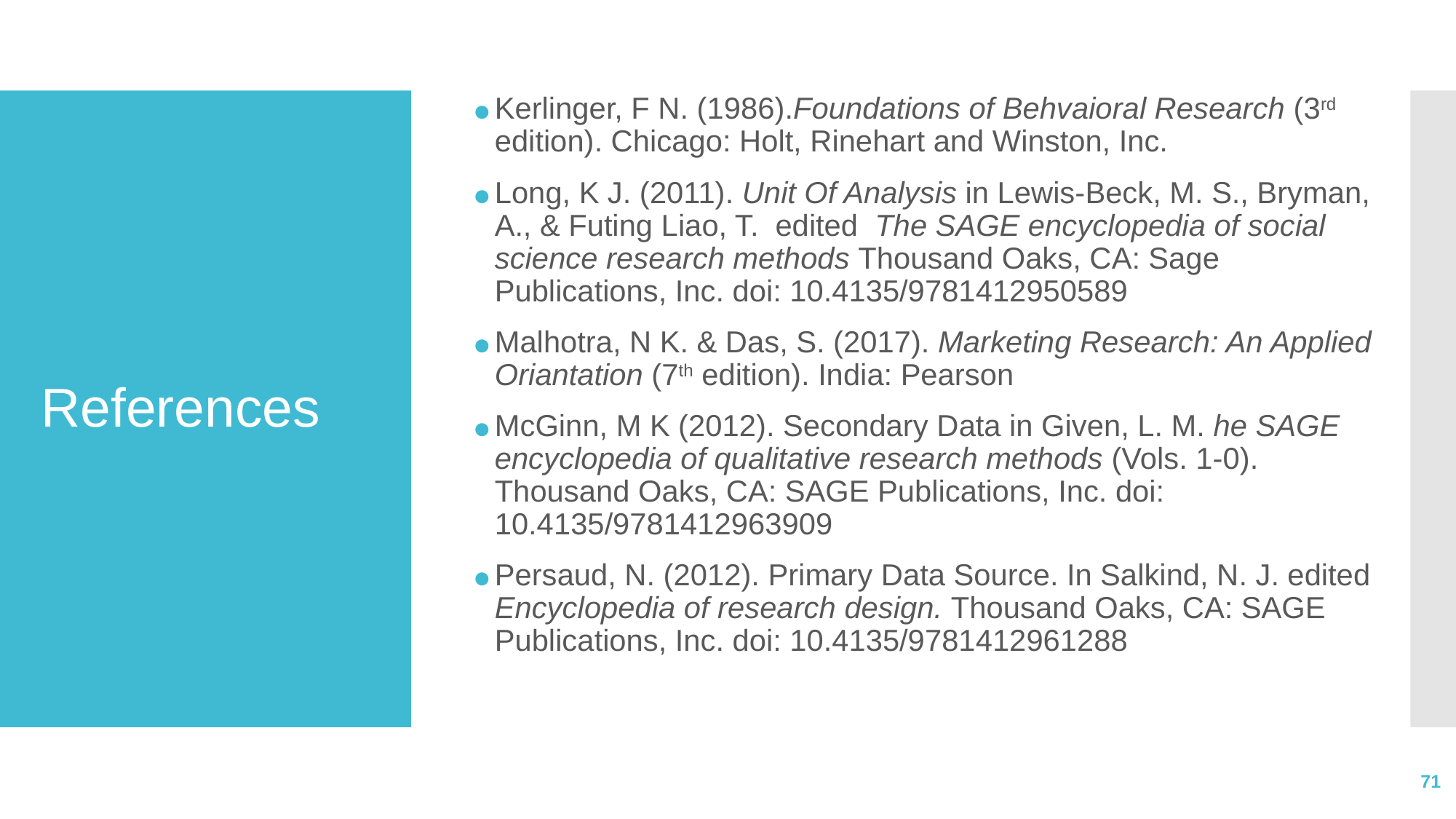

Kerlinger, F N. (1986).Foundations of Behvaioral Research (3rd edition). Chicago: Holt, Rinehart and Winston, Inc.
Long, K J. (2011). Unit Of Analysis in Lewis-Beck, M. S., Bryman, A., & Futing Liao, T.  edited  The SAGE encyclopedia of social science research methods Thousand Oaks, CA: Sage Publications, Inc. doi: 10.4135/9781412950589
Malhotra, N K. & Das, S. (2017). Marketing Research: An Applied Oriantation (7th edition). India: Pearson
McGinn, M K (2012). Secondary Data in Given, L. M. he SAGE encyclopedia of qualitative research methods (Vols. 1-0). Thousand Oaks, CA: SAGE Publications, Inc. doi: 10.4135/9781412963909
Persaud, N. (2012). Primary Data Source. In Salkind, N. J. edited Encyclopedia of research design. Thousand Oaks, CA: SAGE Publications, Inc. doi: 10.4135/9781412961288
# References
71